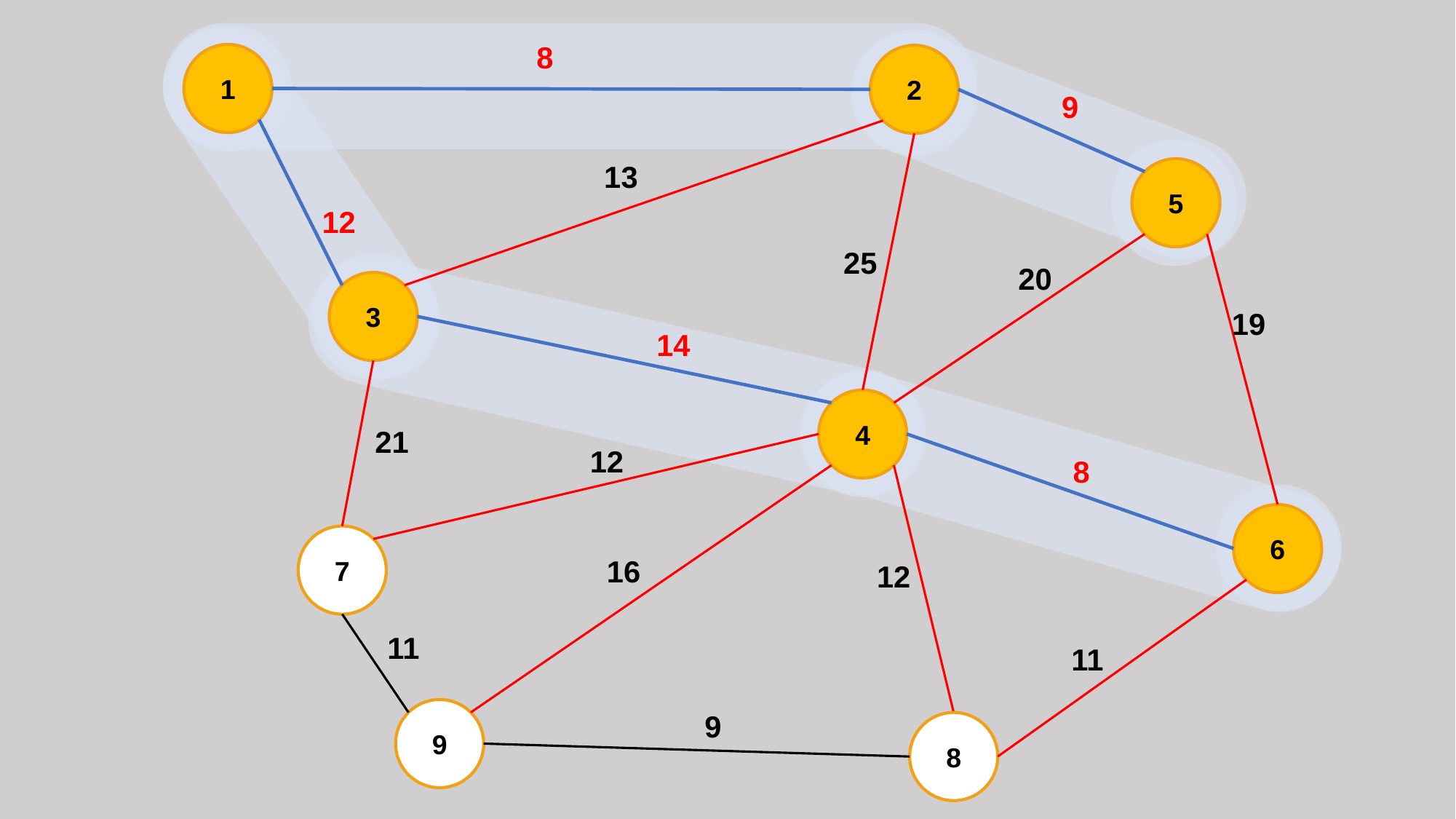

8
1
2

9

13
5
12

25

20
3
19
14

4
21
12
8

6
7
16
12
11
11
9
9
8